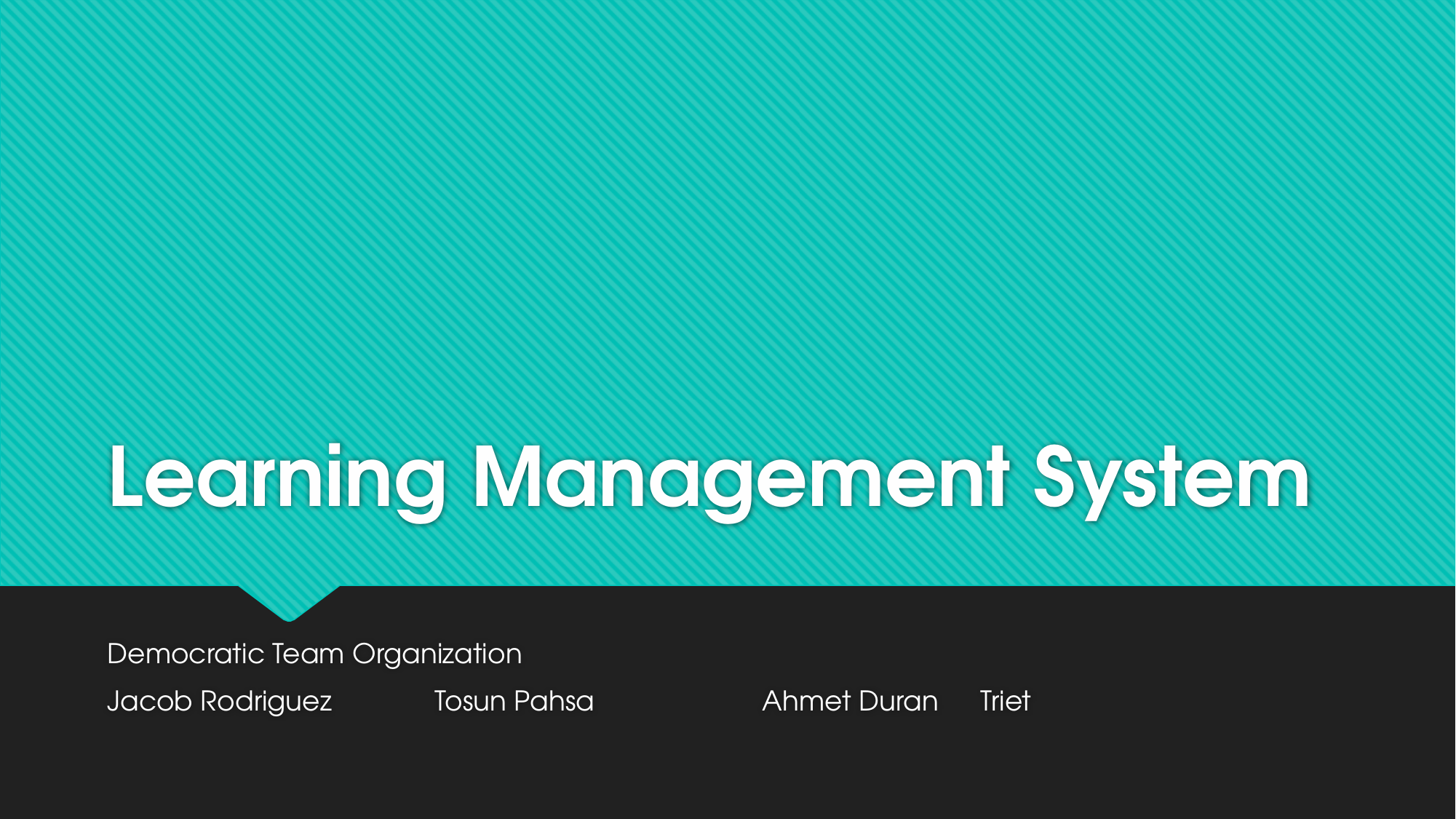

# Learning Management System
Democratic Team Organization
Jacob Rodriguez	Tosun Pahsa		Ahmet Duran	Triet